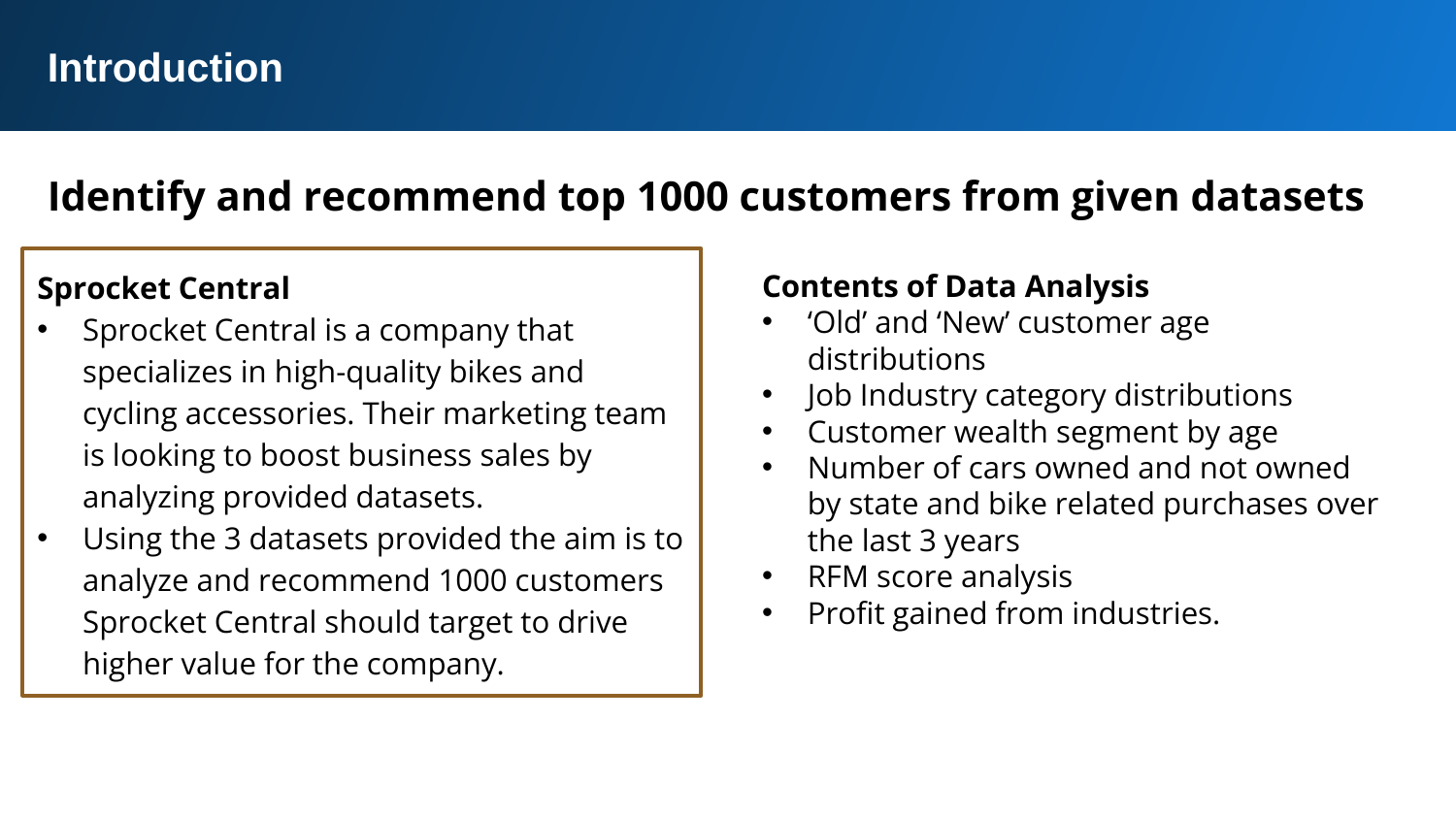

Introduction
Identify and recommend top 1000 customers from given datasets
Sprocket Central
Sprocket Central is a company that specializes in high-quality bikes and cycling accessories. Their marketing team is looking to boost business sales by analyzing provided datasets.
Using the 3 datasets provided the aim is to analyze and recommend 1000 customers Sprocket Central should target to drive higher value for the company.
Contents of Data Analysis
‘Old’ and ‘New’ customer age distributions
Job Industry category distributions
Customer wealth segment by age
Number of cars owned and not owned by state and bike related purchases over the last 3 years
RFM score analysis
Profit gained from industries.